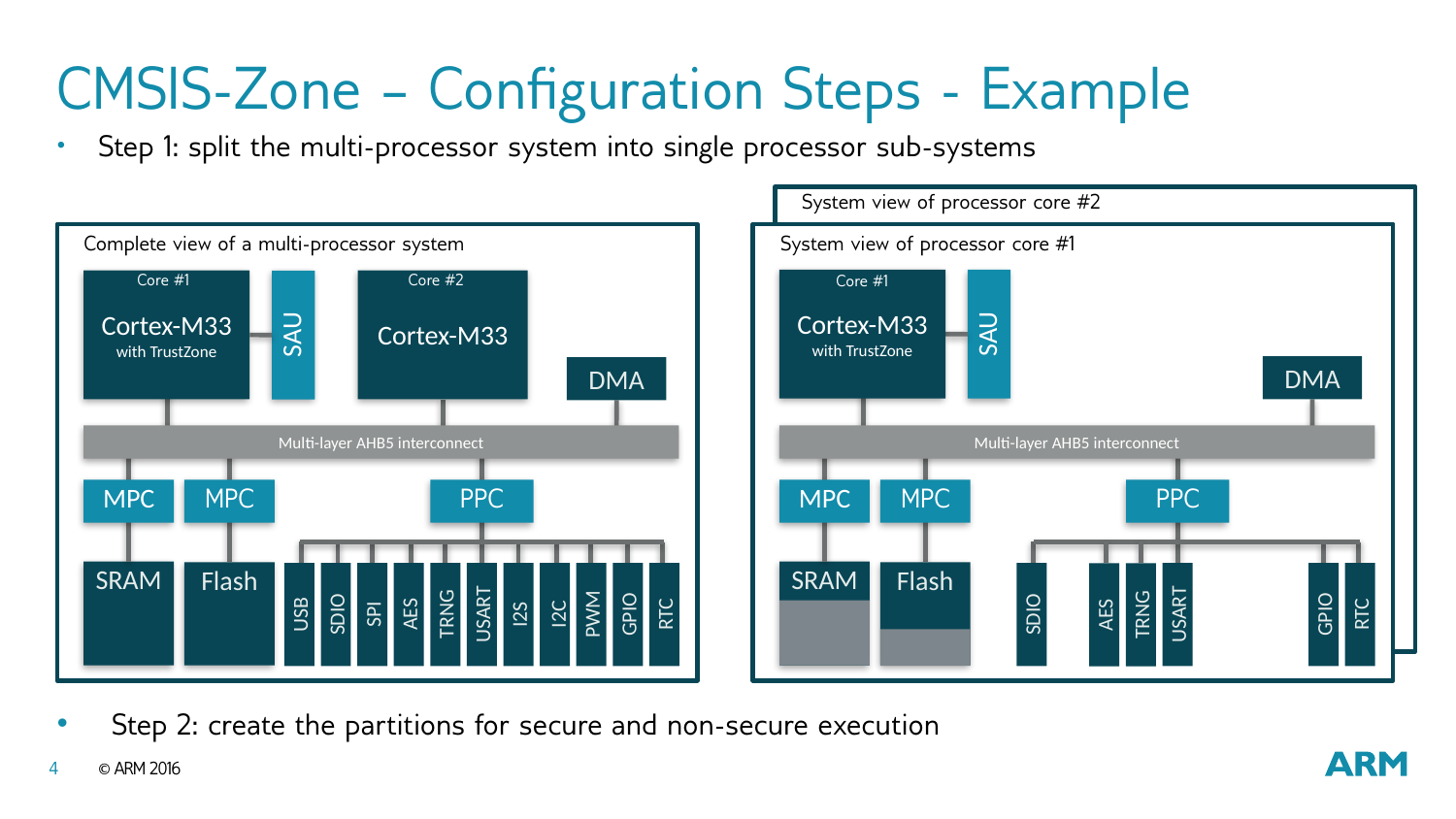

# CMSIS-Zone – Configuration Steps - Example
Step 1: split the multi-processor system into single processor sub-systems

System view of processor core #2

System view of processor core #1
Complete view of a multi-processor system
Cortex-M33
with TrustZone
Cortex-M33
with TrustZone
Cortex-M33
Core #1
Core #2
Core #1
SAU
SAU
DMA
DMA
Multi-layer AHB5 interconnect
Multi-layer AHB5 interconnect
MPC
MPC
MPC
MPC
PPC
PPC
SRAM
SRAM
Flash
Flash
USB
SDIO
SPI
AES
TRNG
USART
I2S
I2C
PWM
GPIO
RTC
SDIO
USART
GPIO
RTC
AES
TRNG

Step 2: create the partitions for secure and non-secure execution